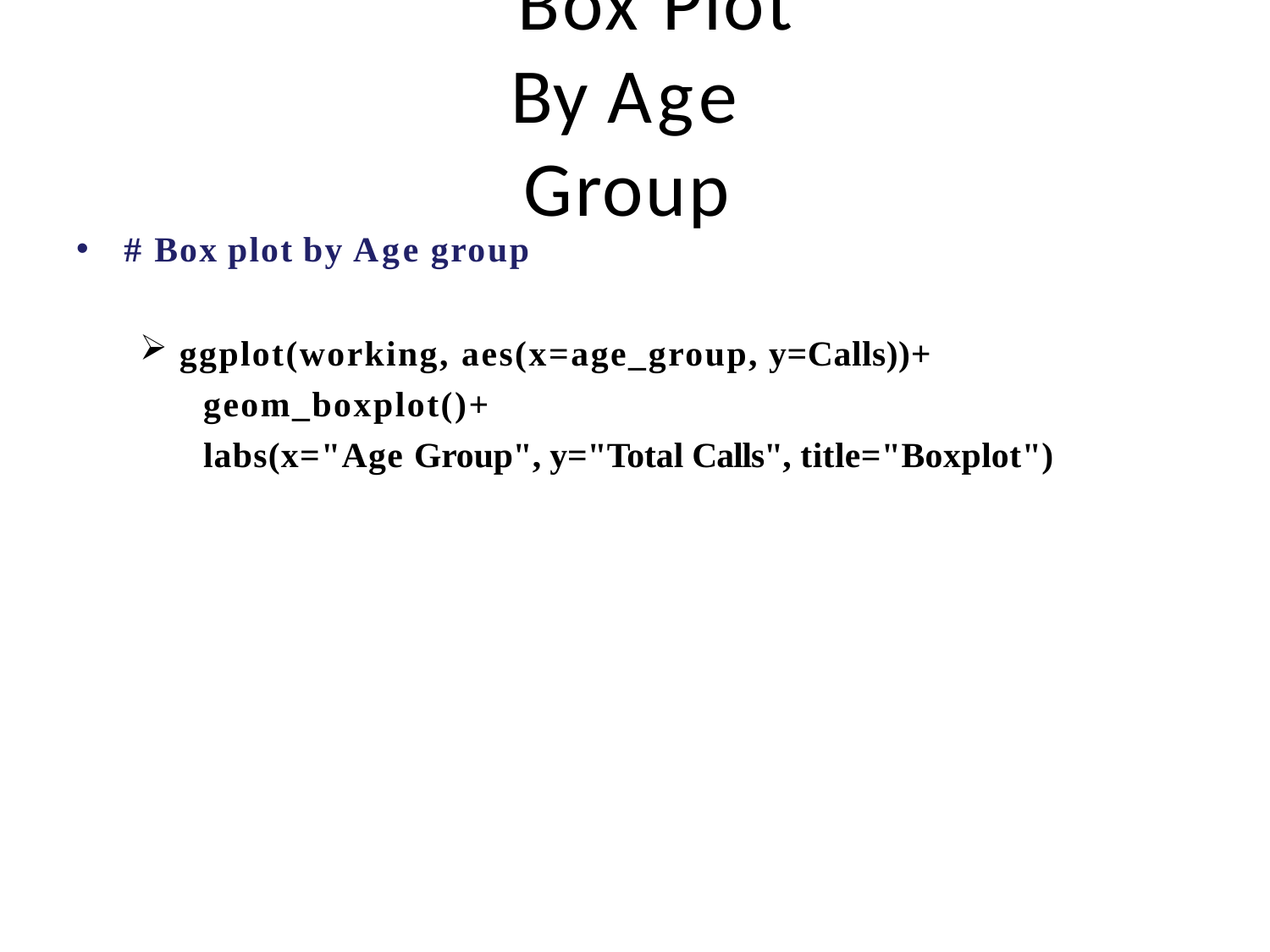

# Box Plot  By Age Group
# Box plot by Age group

ggplot(working, aes(x=age_group, y=Calls))+
geom_boxplot()+
labs(x="Age Group", y="Total Calls", title="Boxplot")
53